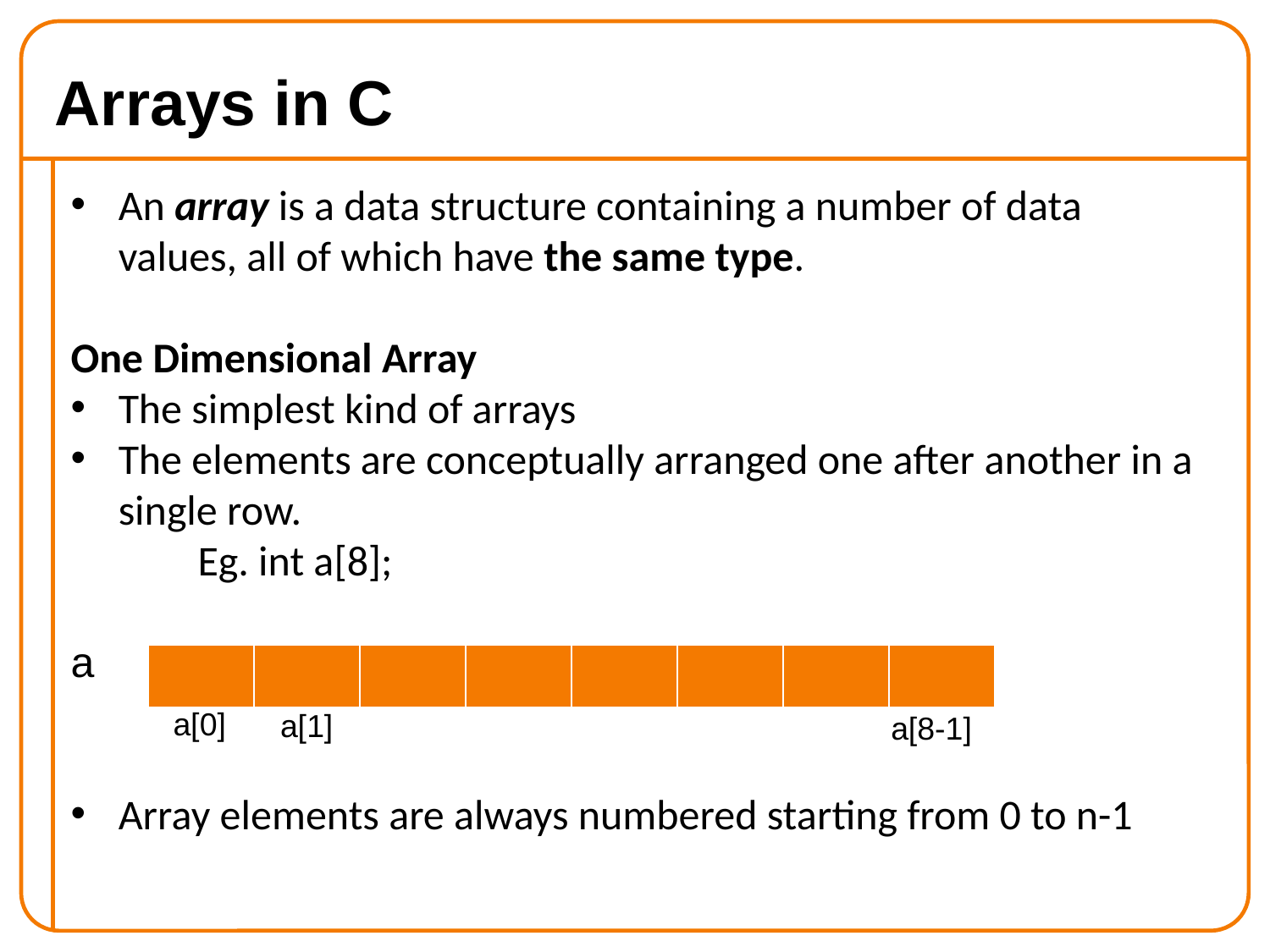

Arrays in C
An array is a data structure containing a number of data values, all of which have the same type.

One Dimensional Array
The simplest kind of arrays
The elements are conceptually arranged one after another in a single row.
	Eg. int a[8];

a

Array elements are always numbered starting from 0 to n-1

|  |  |  |  |  |  |  |  |
| --- | --- | --- | --- | --- | --- | --- | --- |
a[0]
a[1]
a[8-1]